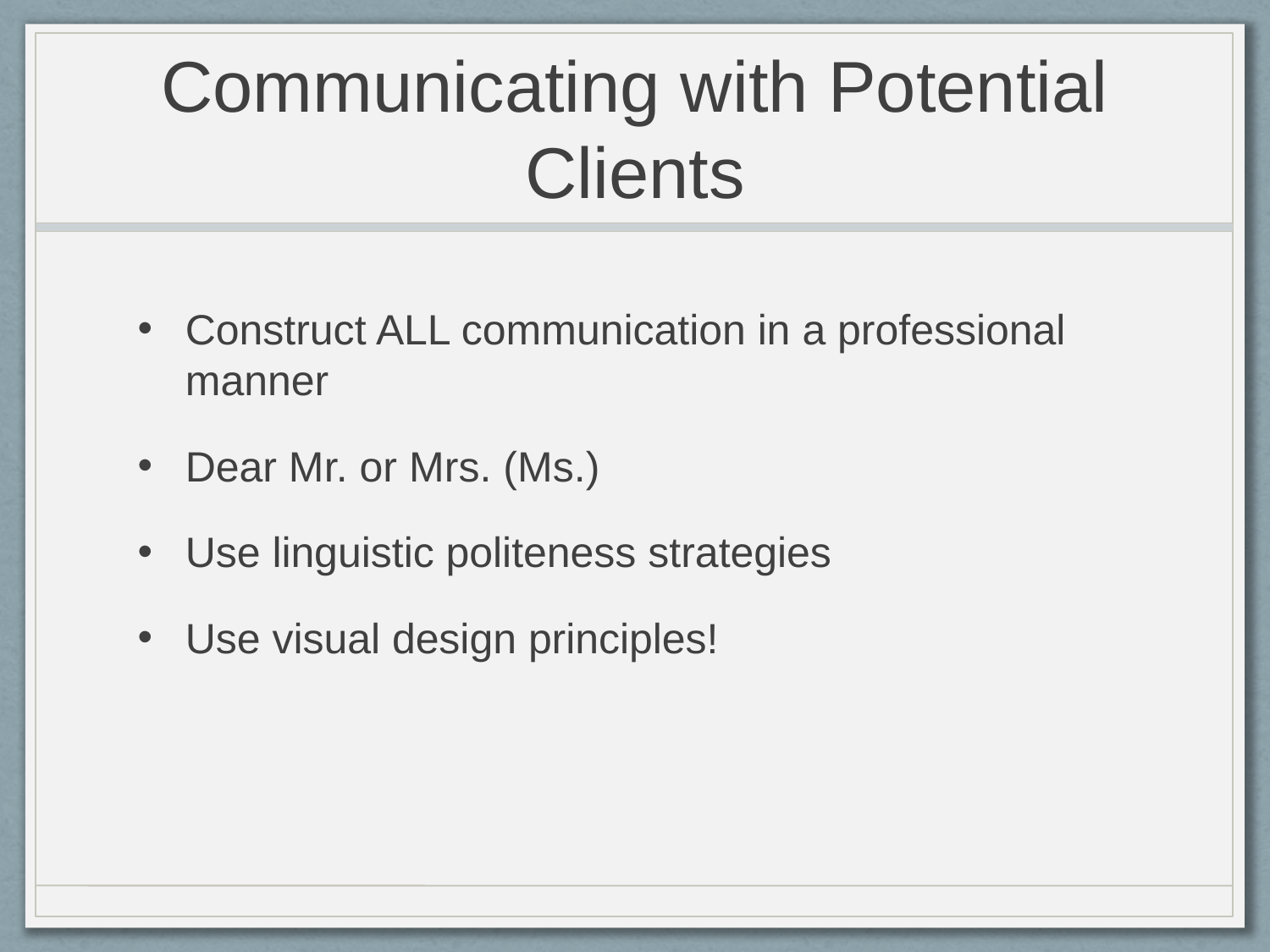

# Communicating with Potential Clients
Construct ALL communication in a professional manner
Dear Mr. or Mrs. (Ms.)
Use linguistic politeness strategies
Use visual design principles!